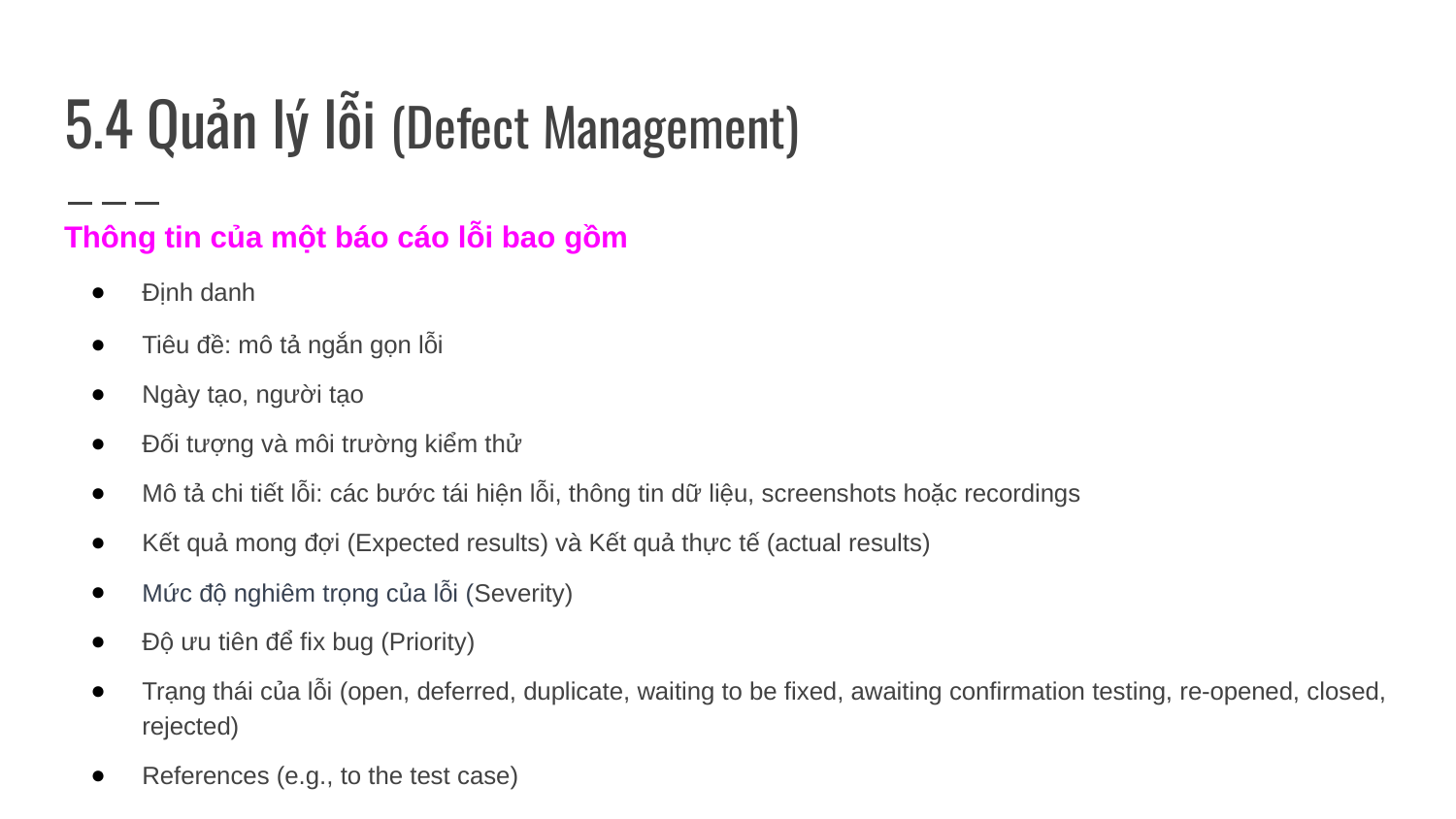

# 5.4 Quản lý lỗi (Defect Management)
Thông tin của một báo cáo lỗi bao gồm
Định danh
Tiêu đề: mô tả ngắn gọn lỗi
Ngày tạo, người tạo
Đối tượng và môi trường kiểm thử
Mô tả chi tiết lỗi: các bước tái hiện lỗi, thông tin dữ liệu, screenshots hoặc recordings
Kết quả mong đợi (Expected results) và Kết quả thực tế (actual results)
Mức độ nghiêm trọng của lỗi (Severity)
Độ ưu tiên để fix bug (Priority)
Trạng thái của lỗi (open, deferred, duplicate, waiting to be fixed, awaiting confirmation testing, re-opened, closed, rejected)
References (e.g., to the test case)